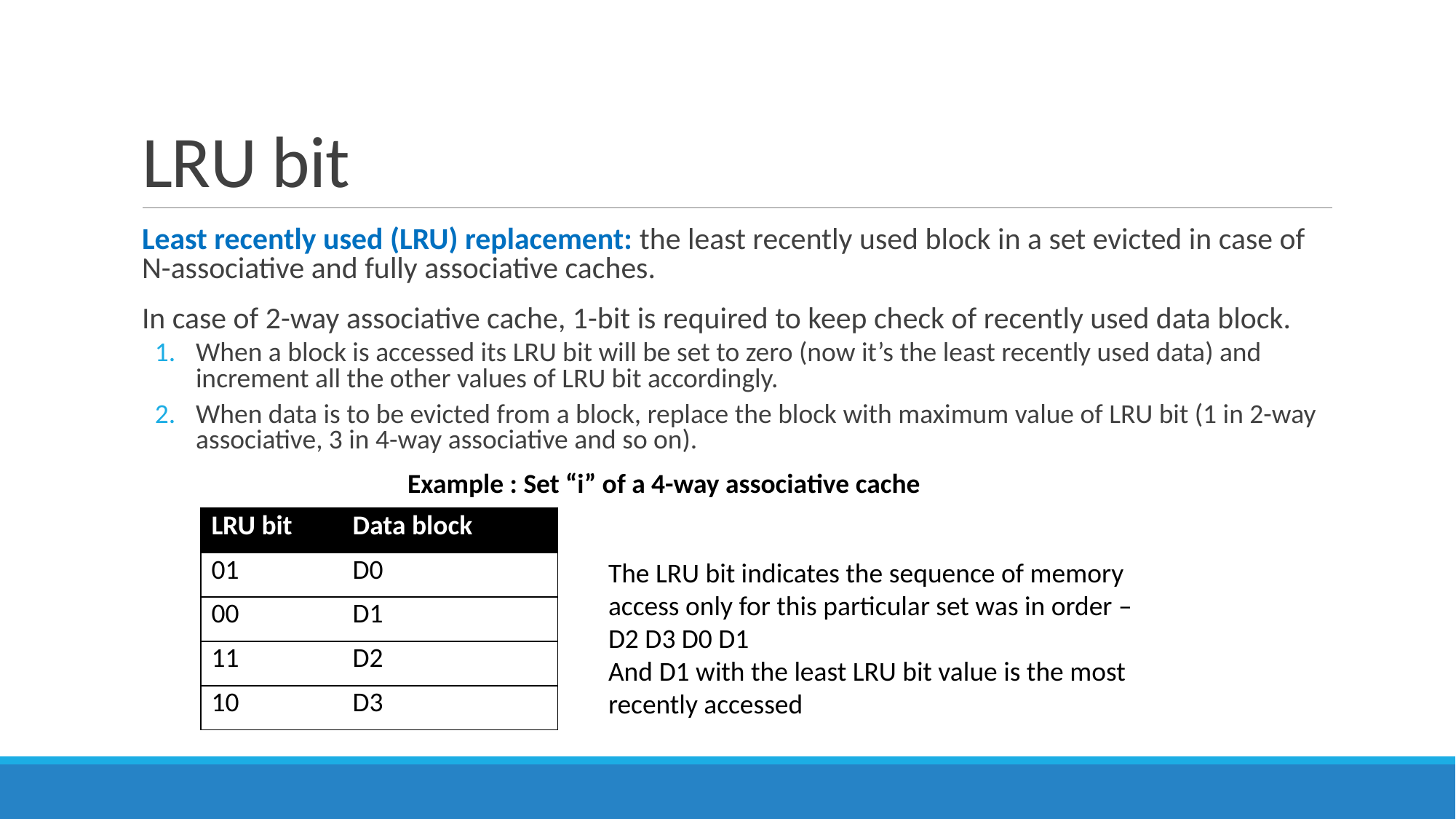

# LRU bit
Least recently used (LRU) replacement: the least recently used block in a set evicted in case of N-associative and fully associative caches.
In case of 2-way associative cache, 1-bit is required to keep check of recently used data block.
When a block is accessed its LRU bit will be set to zero (now it’s the least recently used data) and increment all the other values of LRU bit accordingly.
When data is to be evicted from a block, replace the block with maximum value of LRU bit (1 in 2-way associative, 3 in 4-way associative and so on).
Example : Set “i” of a 4-way associative cache
| LRU bit | Data block |
| --- | --- |
| 01 | D0 |
| 00 | D1 |
| 11 | D2 |
| 10 | D3 |
The LRU bit indicates the sequence of memory access only for this particular set was in order –
D2 D3 D0 D1
And D1 with the least LRU bit value is the most recently accessed